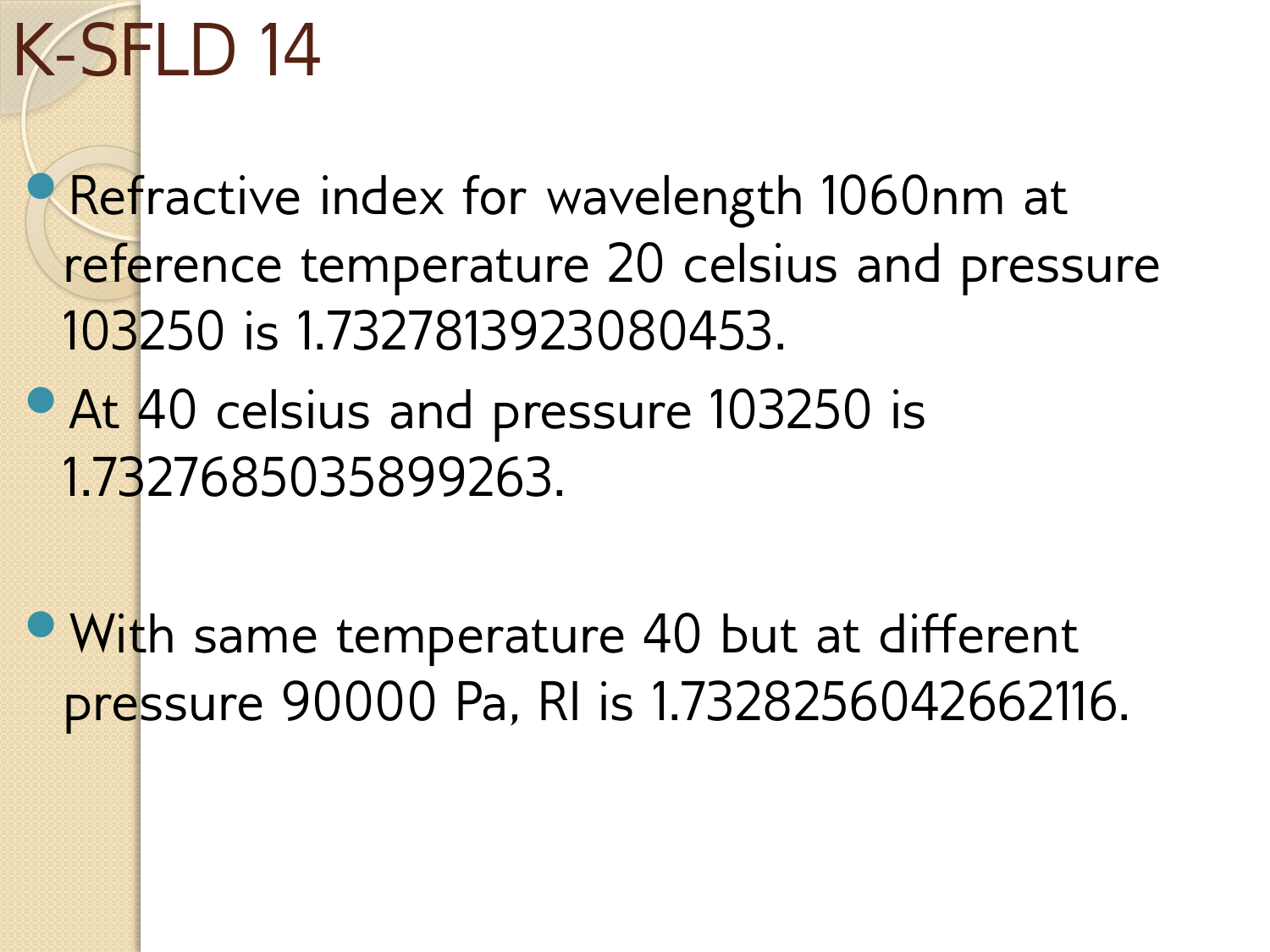

# K-SFLD 14
Refractive index for wavelength 1060nm at reference temperature 20 celsius and pressure 103250 is 1.7327813923080453.
At 40 celsius and pressure 103250 is 1.7327685035899263.

With same temperature 40 but at different pressure 90000 Pa, RI is 1.7328256042662116.